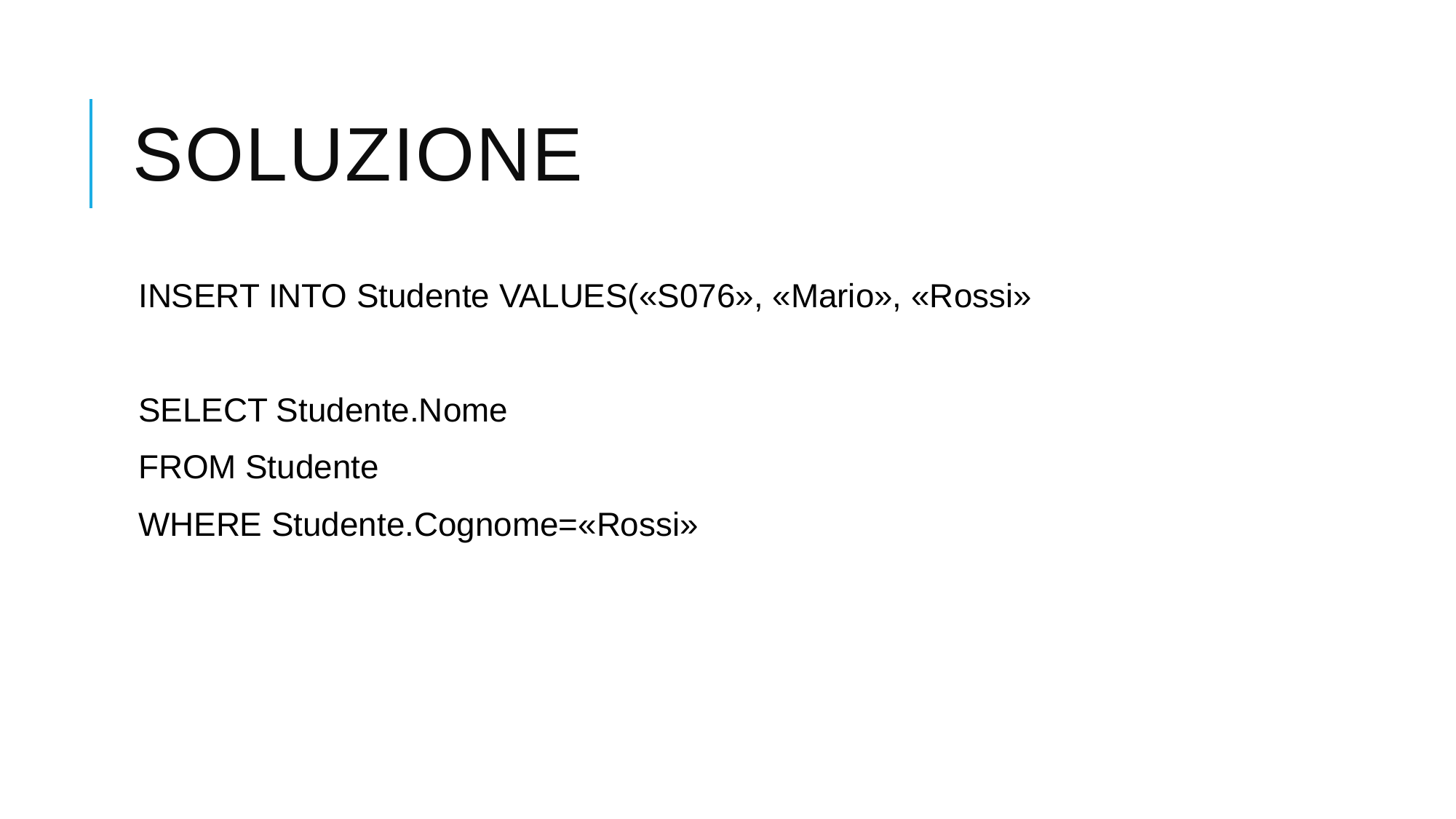

# soluzione
INSERT INTO Studente VALUES(«S076», «Mario», «Rossi»

SELECT Studente.Nome
FROM Studente
WHERE Studente.Cognome=«Rossi»